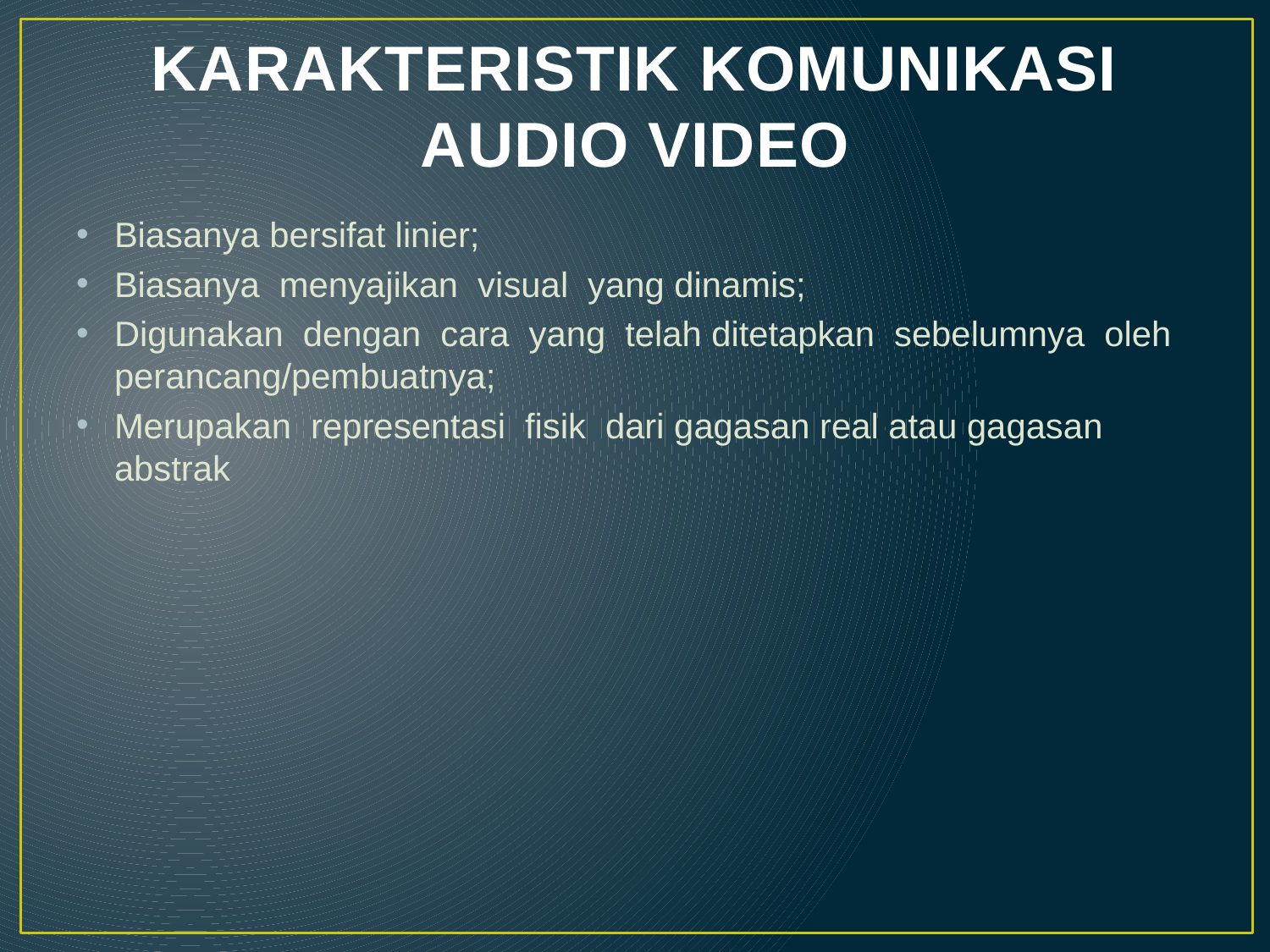

# KARAKTERISTIK KOMUNIKASI AUDIO VIDEO
Biasanya bersifat linier;
Biasanya  menyajikan  visual  yang dinamis;
Digunakan  dengan  cara  yang  telah ditetapkan  sebelumnya  oleh perancang/pembuatnya;
Merupakan  representasi  fisik  dari gagasan real atau gagasan abstrak